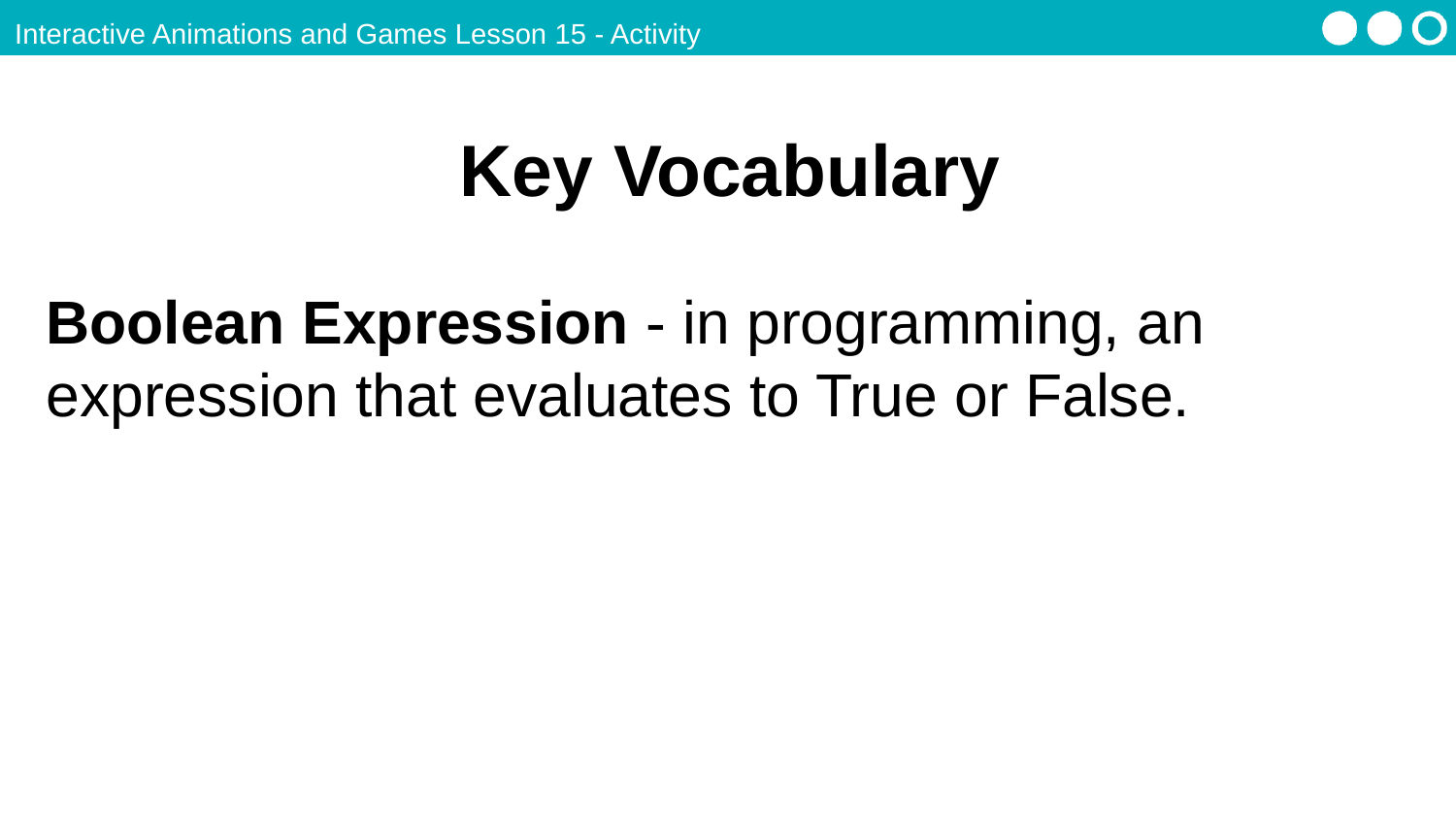

Interactive Animations and Games Lesson 15 - Activity

Key Vocabulary

Boolean Expression - in programming, an expression that evaluates to True or False.